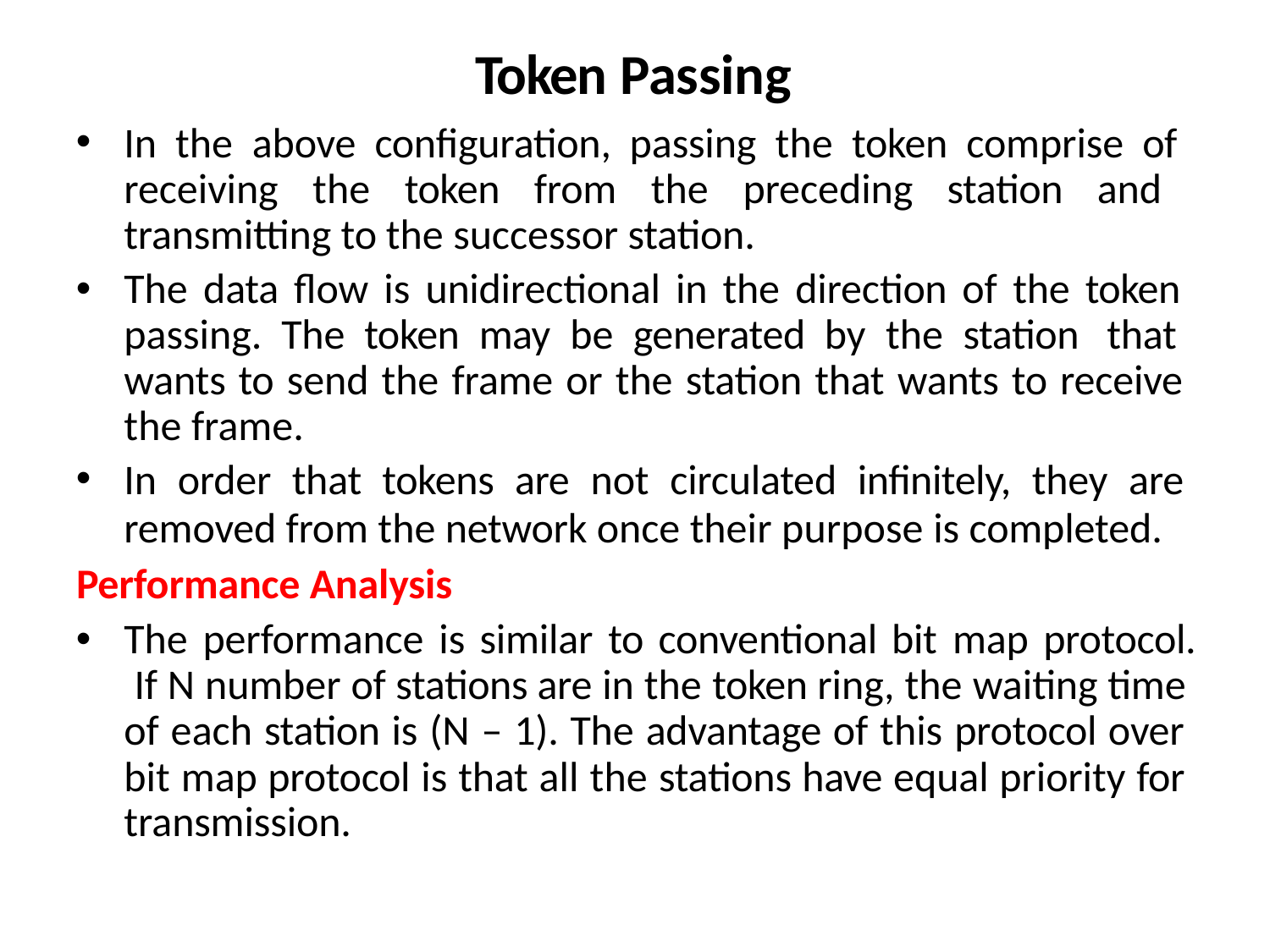

# Token Passing
In the above configuration, passing the token comprise of  receiving the token from the preceding station and  transmitting to the successor station.
The data flow is unidirectional in the direction of the token  passing. The token may be generated by the station that  wants to send the frame or the station that wants to receive  the frame.
In order that tokens are not circulated infinitely, they are
removed from the network once their purpose is completed.
Performance Analysis
The performance is similar to conventional bit map protocol.  If N number of stations are in the token ring, the waiting time  of each station is (N – 1). The advantage of this protocol over  bit map protocol is that all the stations have equal priority for  transmission.